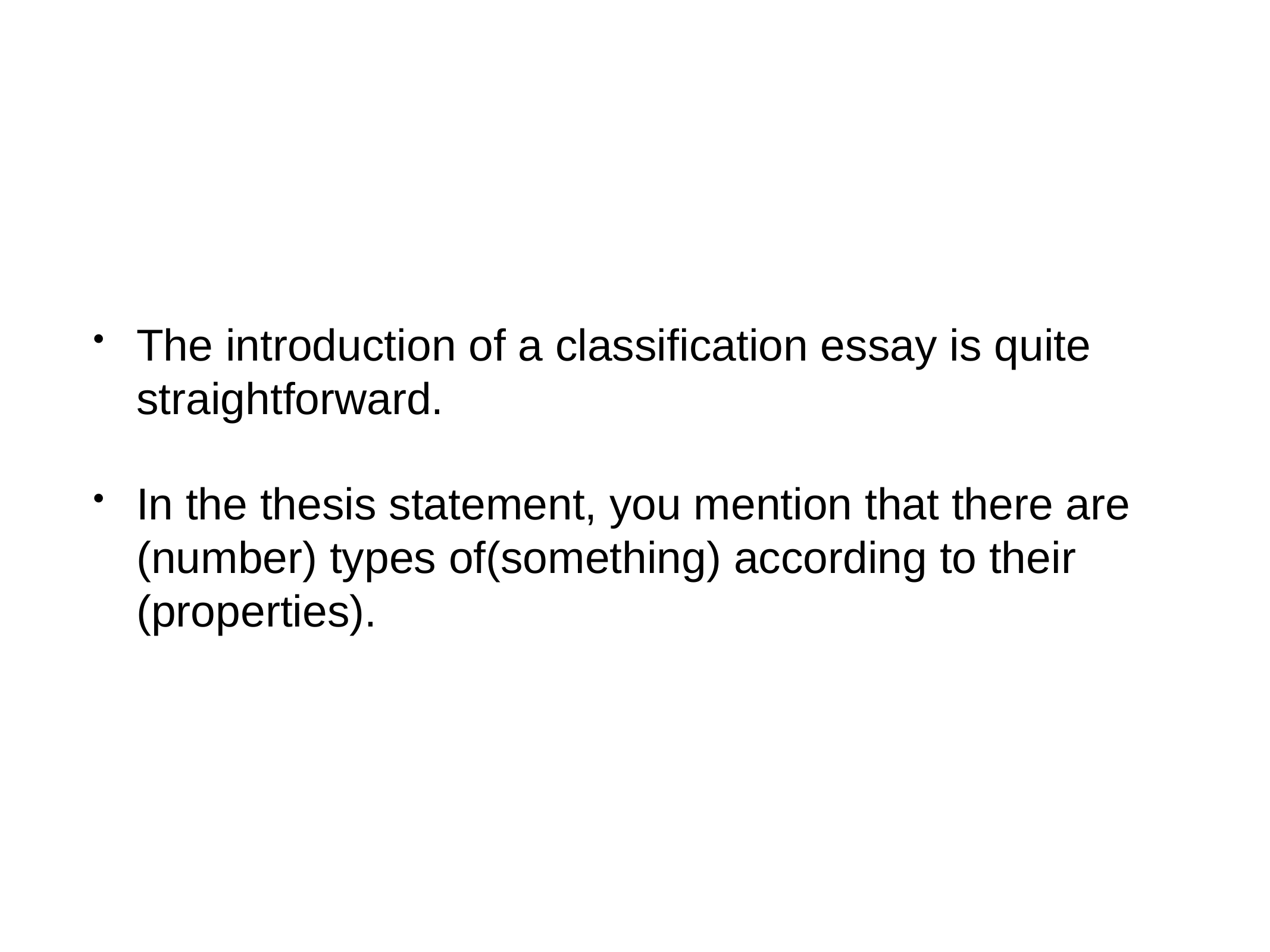

The introduction of a classification essay is quite straightforward.
In the thesis statement, you mention that there are (number) types of(something) according to their (properties).